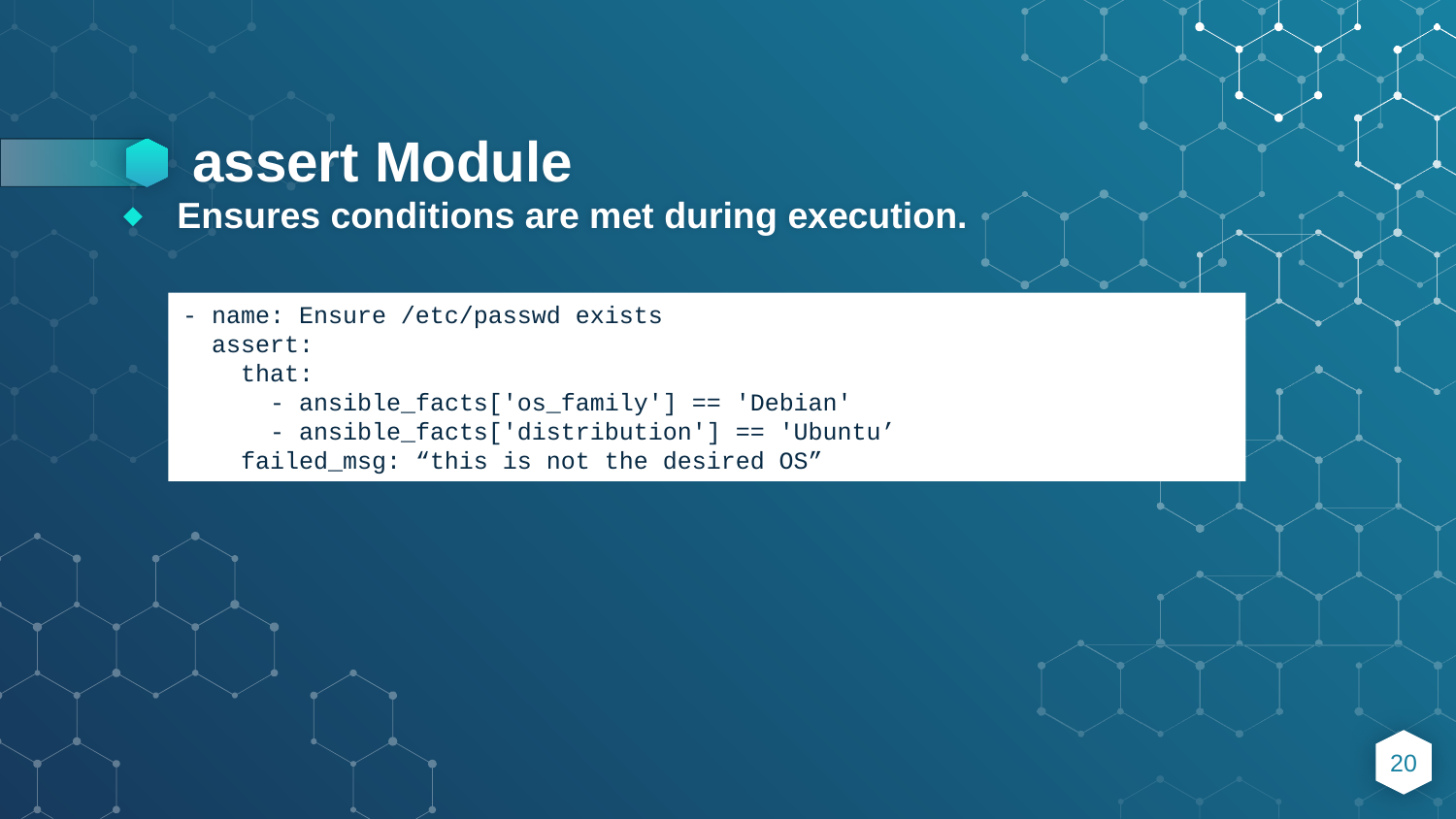

# assert Module
Ensures conditions are met during execution.
- name: Ensure /etc/passwd exists
  assert:
    that:
      - ansible_facts['os_family'] == 'Debian'
      - ansible_facts['distribution'] == 'Ubuntu’
    failed_msg: “this is not the desired OS”
20